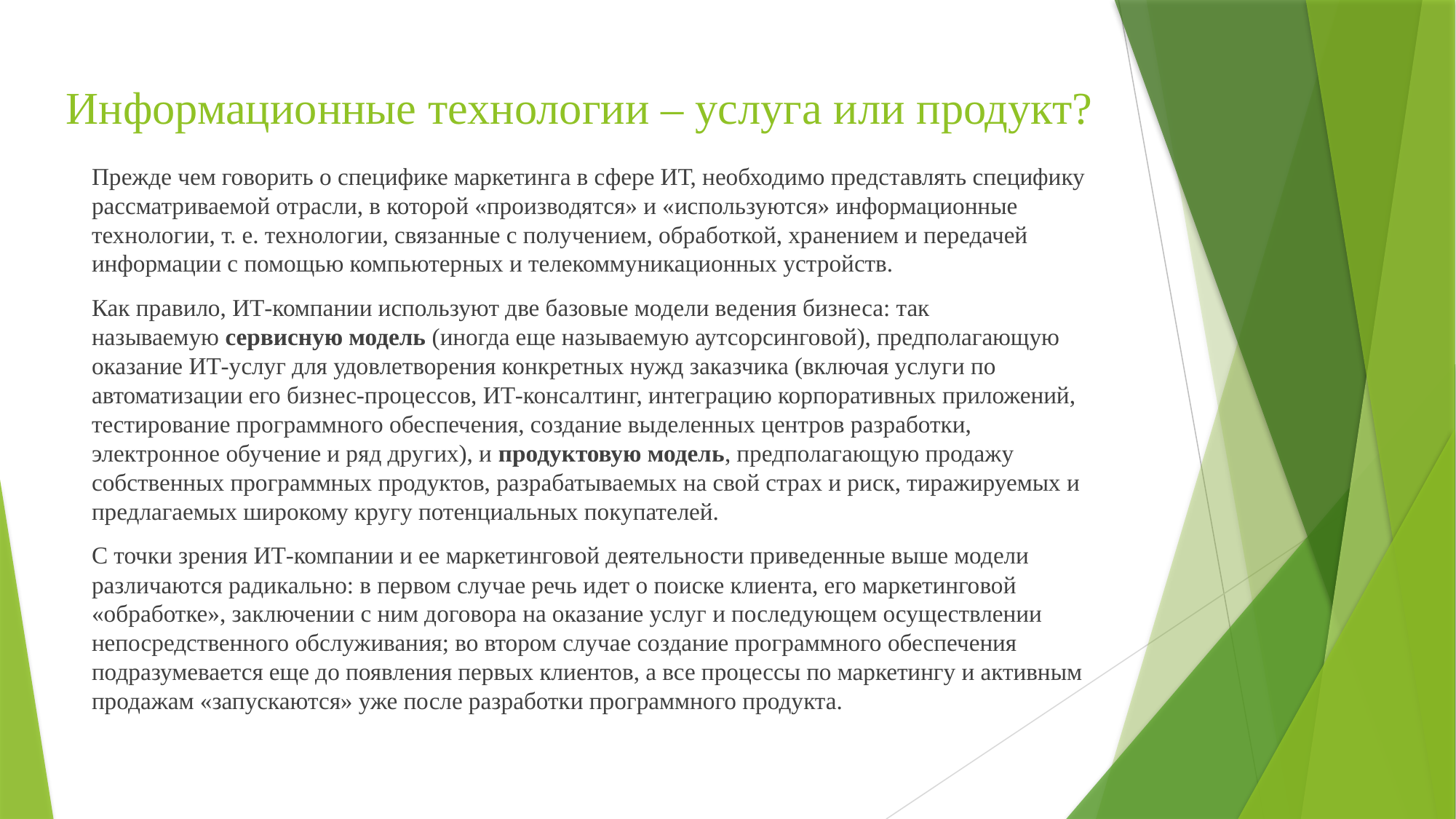

# Информационные технологии – услуга или продукт?
Прежде чем говорить о специфике маркетинга в сфере ИТ, необходимо представлять специфику рассматриваемой отрасли, в которой «производятся» и «используются» информационные технологии, т. е. технологии, связанные с получением, обработкой, хранением и передачей информации с помощью компьютерных и телекоммуникационных устройств.
Как правило, ИТ-компании используют две базовые модели ведения бизнеса: так называемую сервисную модель (иногда еще называемую аутсорсинговой), предполагающую оказание ИТ-услуг для удовлетворения конкретных нужд заказчика (включая услуги по автоматизации его бизнес-процессов, ИТ-консалтинг, интеграцию корпоративных приложений, тестирование программного обеспечения, создание выделенных центров разработки, электронное обучение и ряд других), и продуктовую модель, предполагающую продажу собственных программных продуктов, разрабатываемых на свой страх и риск, тиражируемых и предлагаемых широкому кругу потенциальных покупателей.
С точки зрения ИТ-компании и ее маркетинговой деятельности приведенные выше модели различаются радикально: в первом случае речь идет о поиске клиента, его маркетинговой «обработке», заключении с ним договора на оказание услуг и последующем осуществлении непосредственного обслуживания; во втором случае создание программного обеспечения подразумевается еще до появления первых клиентов, а все процессы по маркетингу и активным продажам «запускаются» уже после разработки программного продукта.